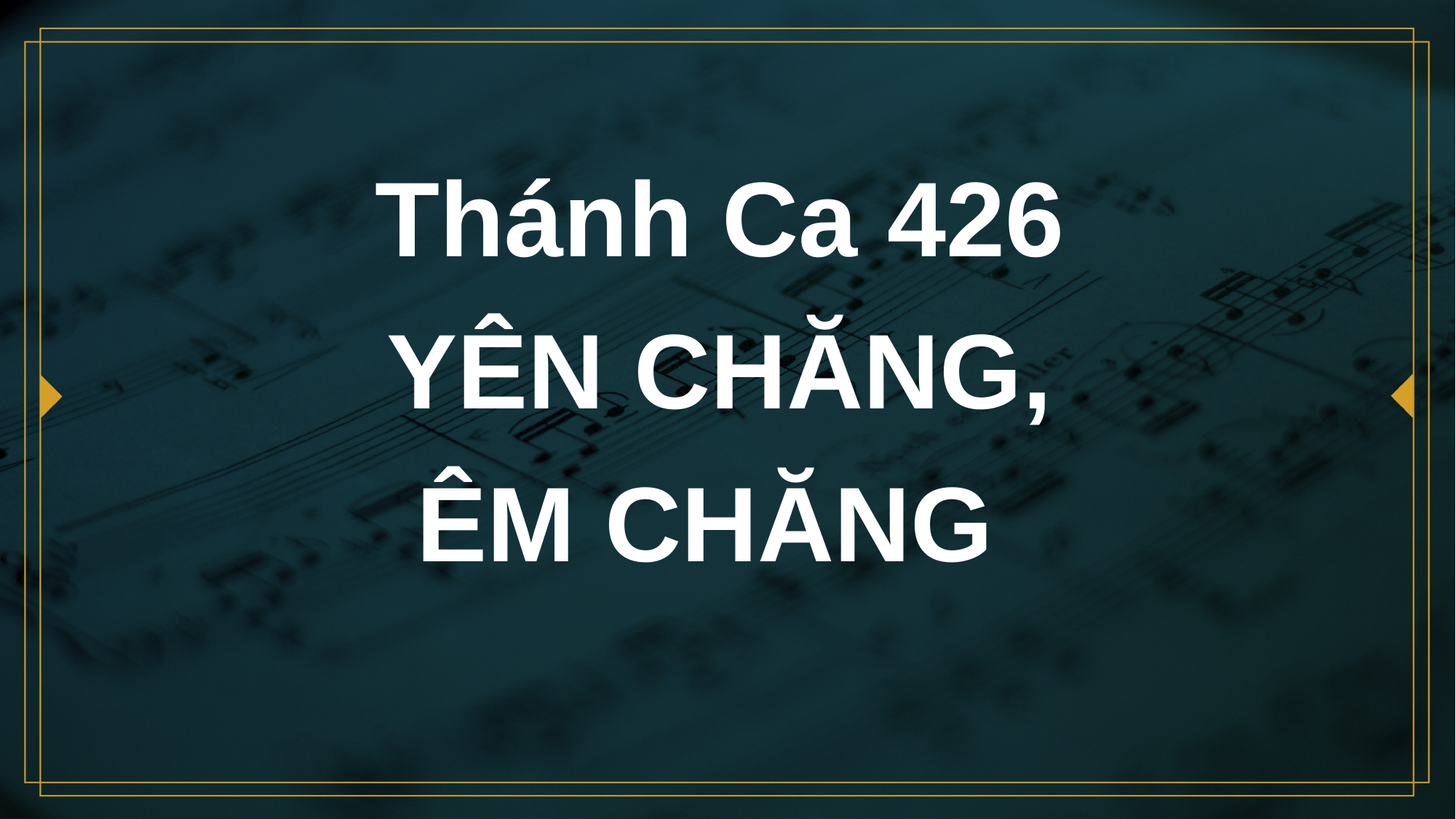

# Thánh Ca 426 YÊN CHĂNG, ÊM CHĂNG